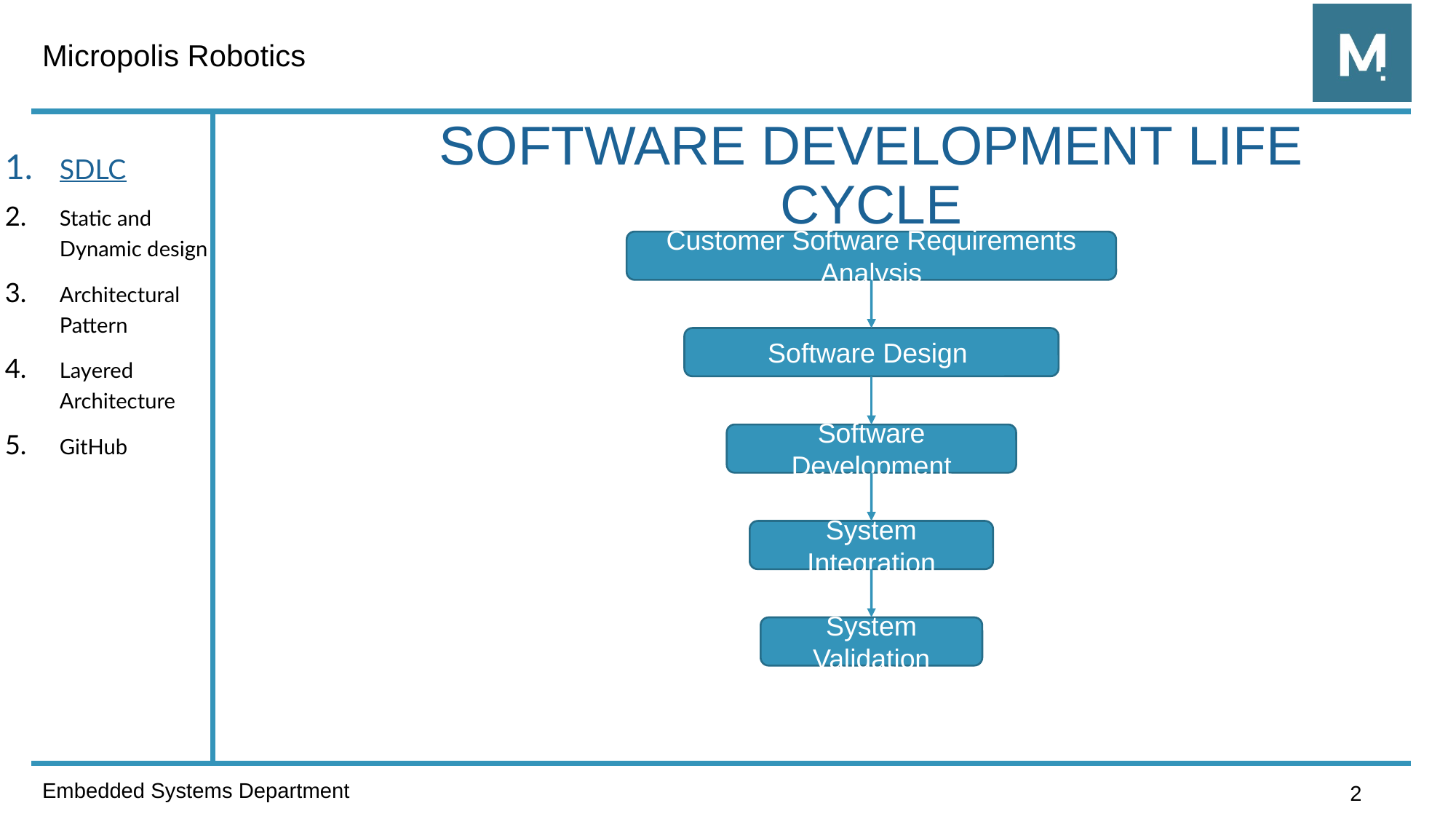

# Software Development Life Cycle
SDLC
Static and Dynamic design
Architectural Pattern
Layered Architecture
GitHub

Customer Software Requirements Analysis
Software Design
Software Development
System Integration
System Validation